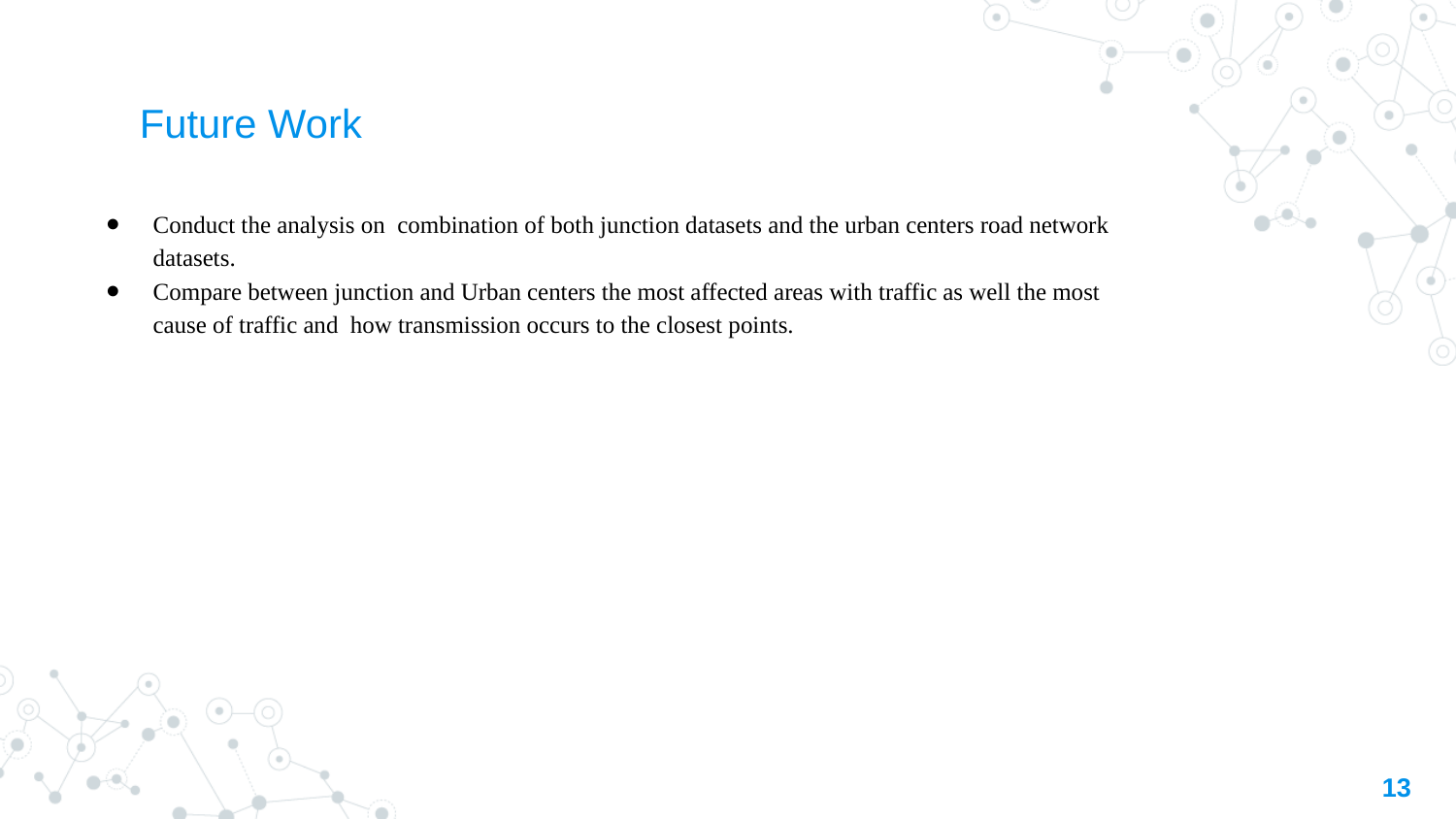

# Future Work

Conduct the analysis on  combination of both junction datasets and the urban centers road network datasets.
Compare between junction and Urban centers the most affected areas with traffic as well the most cause of traffic and  how transmission occurs to the closest points.
13